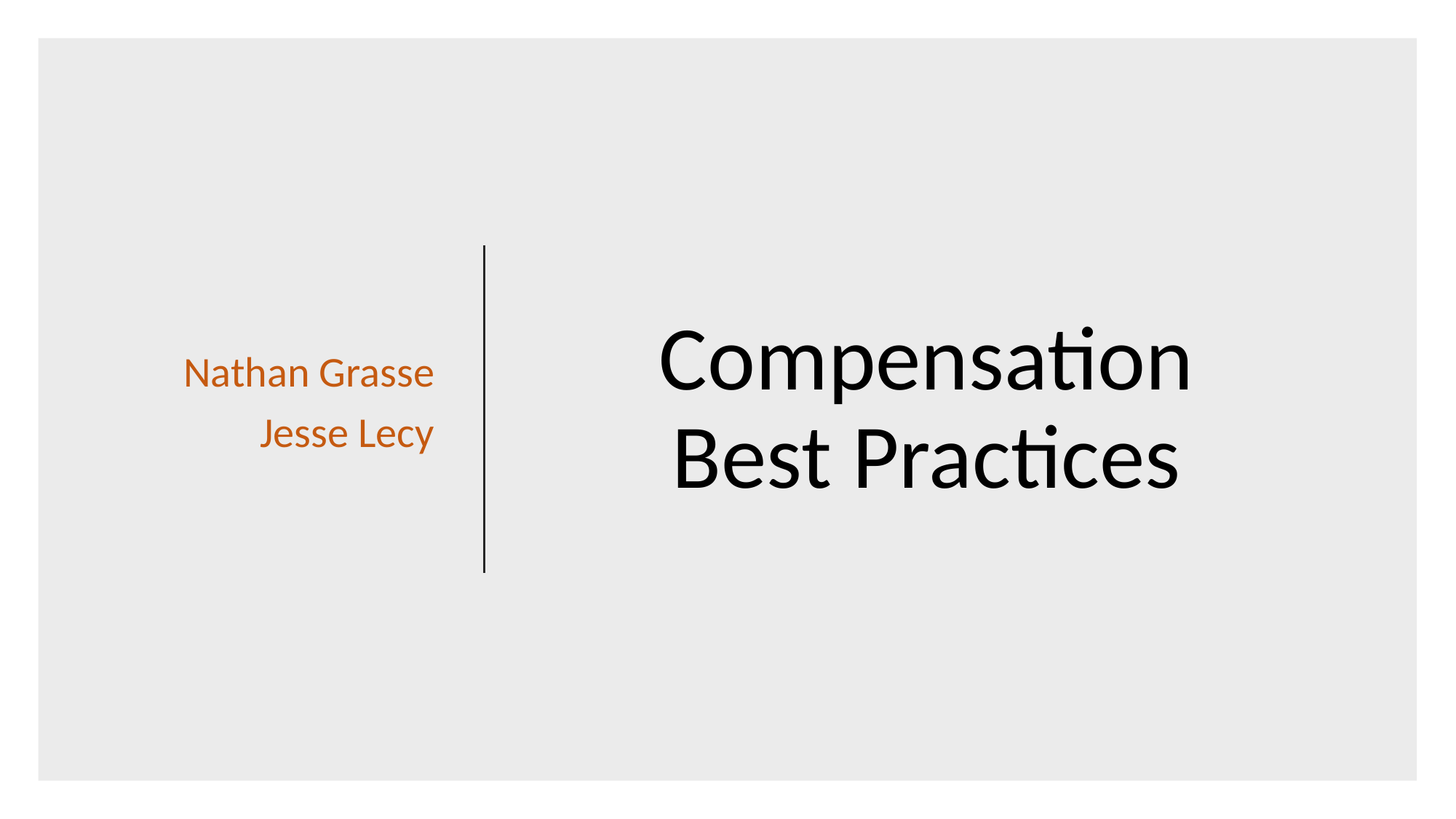

# Compensation Best Practices
Nathan Grasse
Jesse Lecy